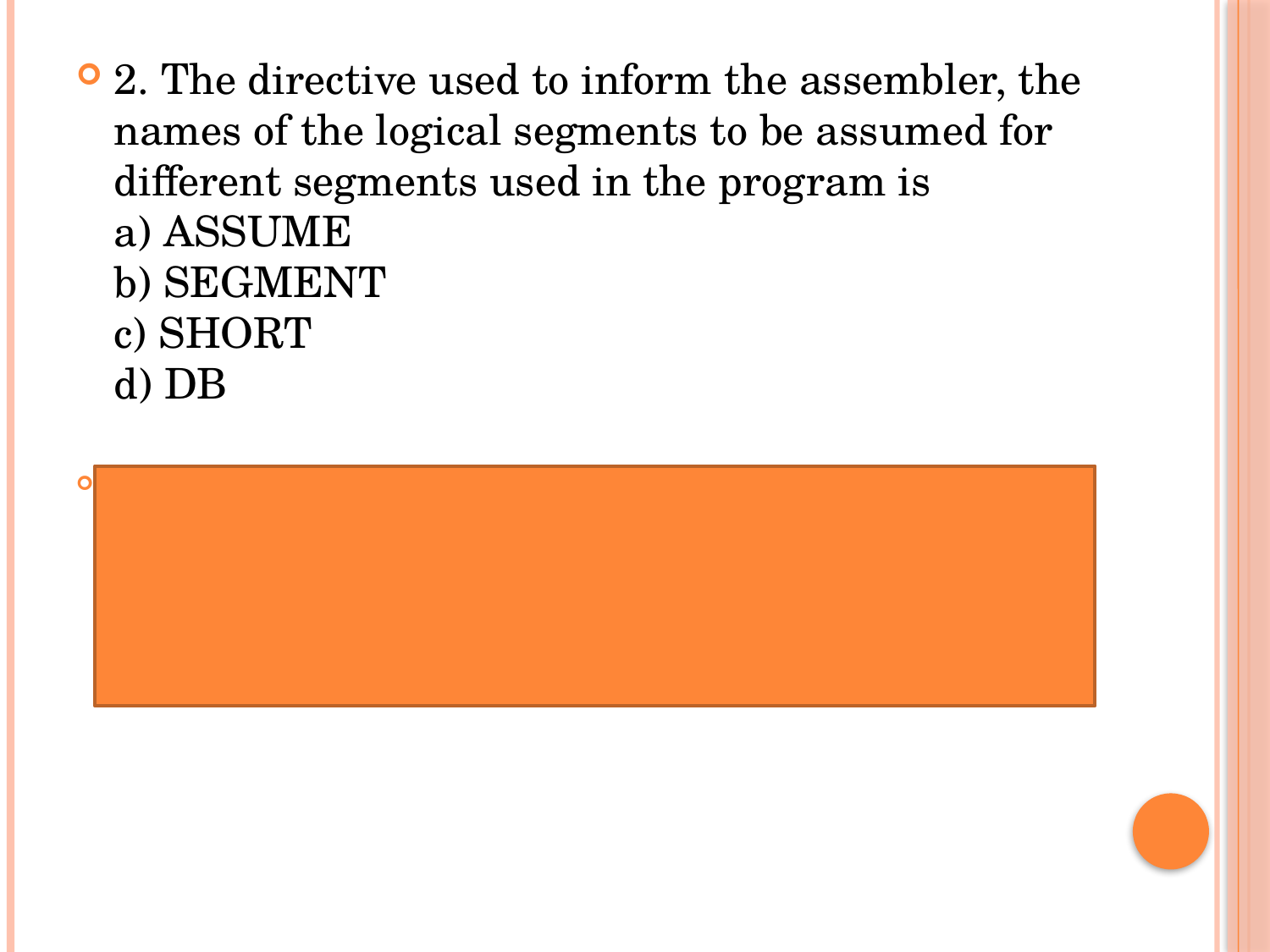

2. The directive used to inform the assembler, the names of the logical segments to be assumed for different segments used in the program is
a) ASSUME
b) SEGMENT
c) SHORT
d) DB
Answer: a
Explanation: In ALP, each segment is given a name by using the directive ASSUME
SYNTAX: ASSUME segment:segment_name
Eg: ASSUME CS:Code
here CS is the Code segment and code is the name assumed to the segment.